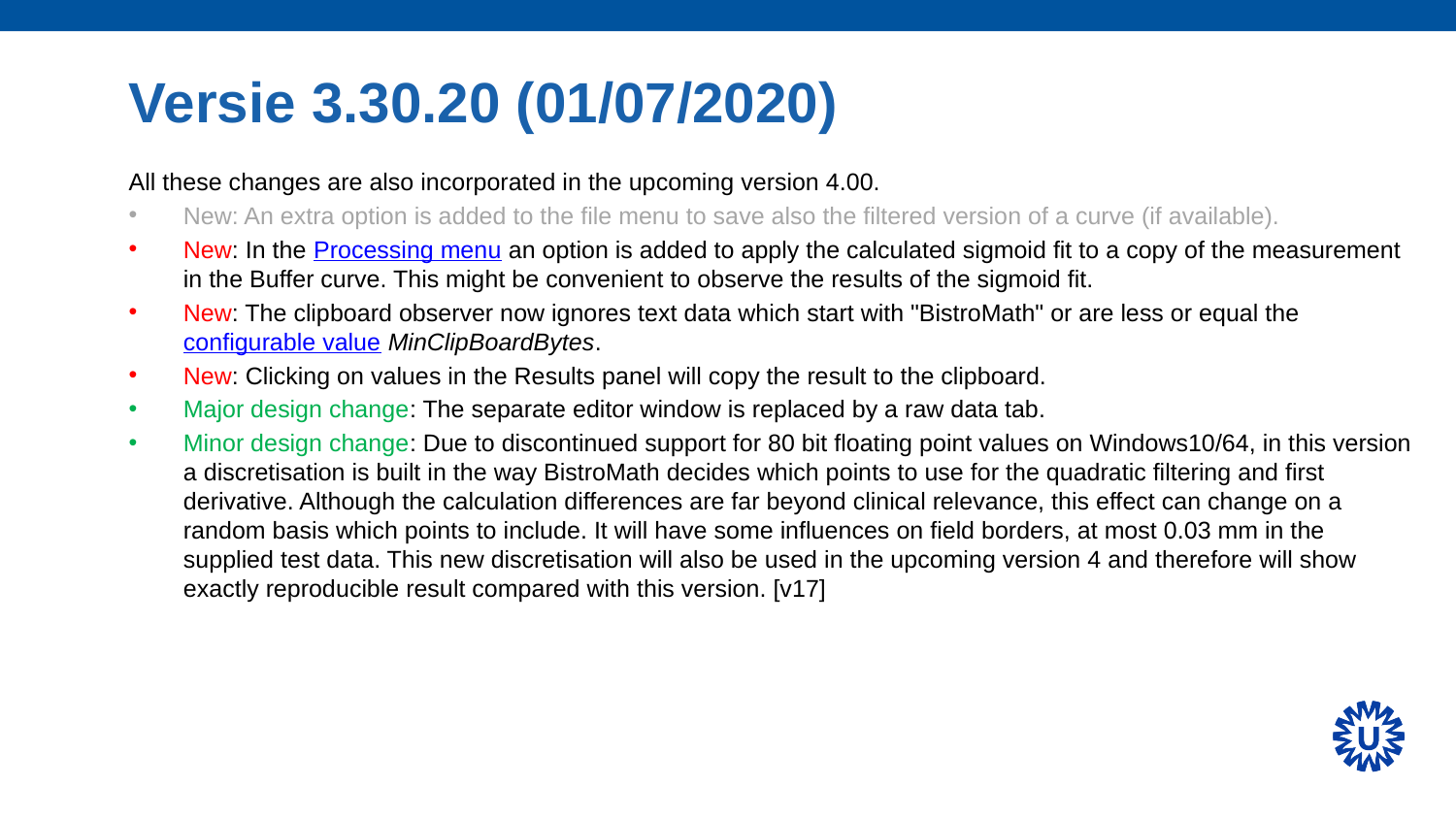

# Versie 3.30.20 (01/07/2020)
All these changes are also incorporated in the upcoming version 4.00.
New: An extra option is added to the file menu to save also the filtered version of a curve (if available).
New: In the Processing menu an option is added to apply the calculated sigmoid fit to a copy of the measurement in the Buffer curve. This might be convenient to observe the results of the sigmoid fit.
New: The clipboard observer now ignores text data which start with "BistroMath" or are less or equal the configurable value MinClipBoardBytes.
New: Clicking on values in the Results panel will copy the result to the clipboard.
Major design change: The separate editor window is replaced by a raw data tab.
Minor design change: Due to discontinued support for 80 bit floating point values on Windows10/64, in this version a discretisation is built in the way BistroMath decides which points to use for the quadratic filtering and first derivative. Although the calculation differences are far beyond clinical relevance, this effect can change on a random basis which points to include. It will have some influences on field borders, at most 0.03 mm in the supplied test data. This new discretisation will also be used in the upcoming version 4 and therefore will show exactly reproducible result compared with this version. [v17]